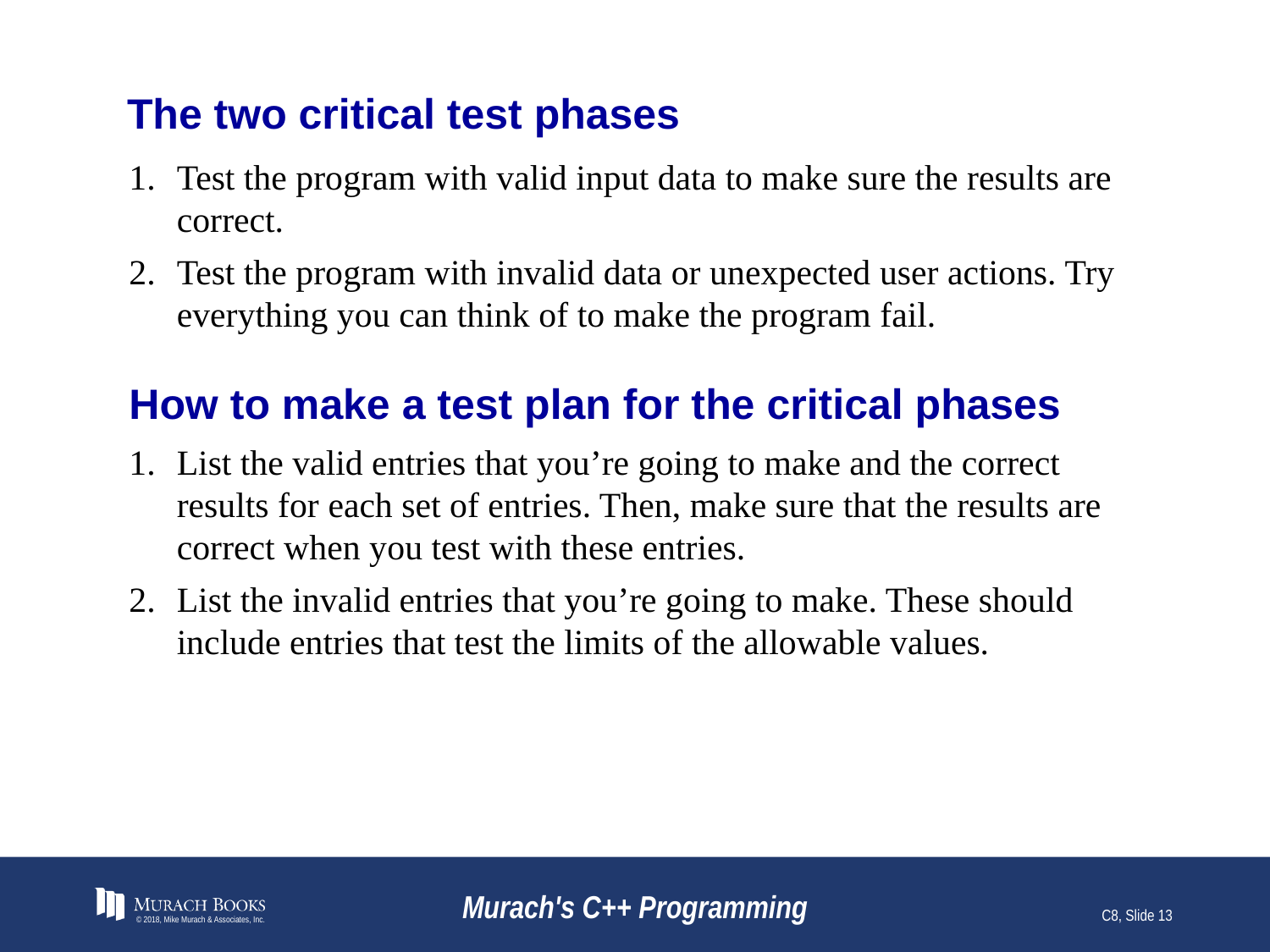

# The two critical test phases
Test the program with valid input data to make sure the results are correct.
Test the program with invalid data or unexpected user actions. Try everything you can think of to make the program fail.

How to make a test plan for the critical phases

List the valid entries that you’re going to make and the correct results for each set of entries. Then, make sure that the results are correct when you test with these entries.
List the invalid entries that you’re going to make. These should include entries that test the limits of the allowable values.

© 2018, Mike Murach & Associates, Inc.
Murach's C++ Programming

C8, Slide 13